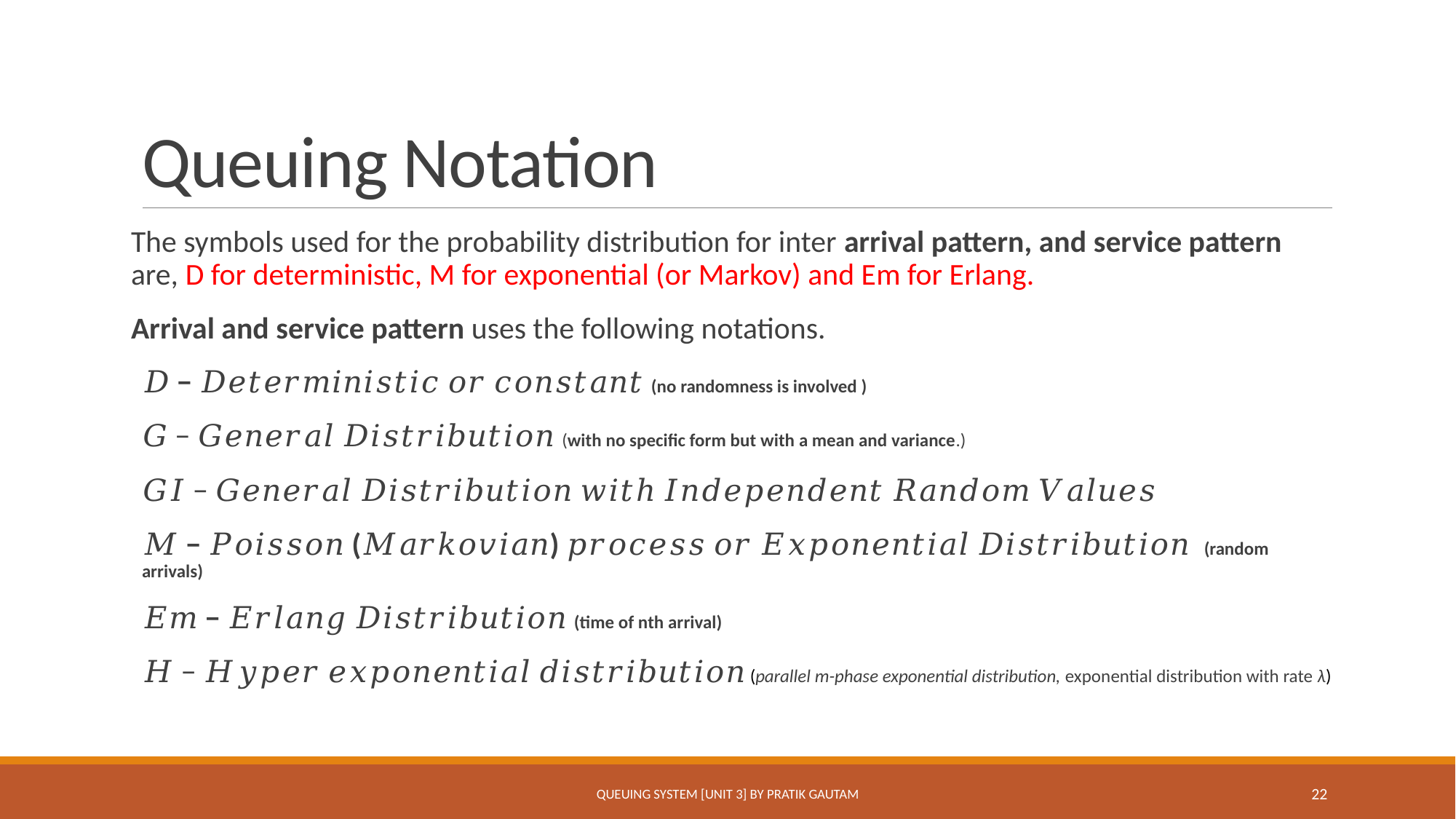

# Queuing Notation
The symbols used for the probability distribution for inter arrival pattern, and service pattern are, D for deterministic, M for exponential (or Markov) and Em for Erlang.
Arrival and service pattern uses the following notations.
𝐷 − 𝐷𝑒𝑡𝑒𝑟𝑚𝑖𝑛𝑖𝑠𝑡𝑖𝑐 𝑜𝑟 𝑐𝑜𝑛𝑠𝑡𝑎𝑛𝑡 (no randomness is involved )
𝐺 − 𝐺𝑒𝑛𝑒𝑟𝑎𝑙 𝐷𝑖𝑠𝑡𝑟𝑖𝑏𝑢𝑡𝑖𝑜𝑛 (with no specific form but with a mean and variance.)
𝐺𝐼 − 𝐺𝑒𝑛𝑒𝑟𝑎𝑙 𝐷𝑖𝑠𝑡𝑟𝑖𝑏𝑢𝑡𝑖𝑜𝑛 𝑤𝑖𝑡ℎ 𝐼𝑛𝑑𝑒𝑝𝑒𝑛𝑑𝑒𝑛𝑡 𝑅𝑎𝑛𝑑𝑜𝑚 𝑉𝑎𝑙𝑢𝑒𝑠
𝑀 − 𝑃𝑜𝑖𝑠𝑠𝑜𝑛 (𝑀𝑎𝑟𝑘𝑜𝑣𝑖𝑎𝑛) 𝑝𝑟𝑜𝑐𝑒𝑠𝑠 𝑜𝑟 𝐸𝑥𝑝𝑜𝑛𝑒𝑛𝑡𝑖𝑎𝑙 𝐷𝑖𝑠𝑡𝑟𝑖𝑏𝑢𝑡𝑖𝑜𝑛  (random arrivals)
𝐸𝑚 − 𝐸𝑟𝑙𝑎𝑛𝑔 𝐷𝑖𝑠𝑡𝑟𝑖𝑏𝑢𝑡𝑖𝑜𝑛 (time of nth arrival)
𝐻 − 𝐻𝑦𝑝𝑒𝑟 𝑒𝑥𝑝𝑜𝑛𝑒𝑛𝑡𝑖𝑎𝑙 𝑑𝑖𝑠𝑡𝑟𝑖𝑏𝑢𝑡𝑖𝑜𝑛 (parallel m-phase exponential distribution, exponential distribution with rate λ)
Queuing System [Unit 3] By Pratik Gautam
22